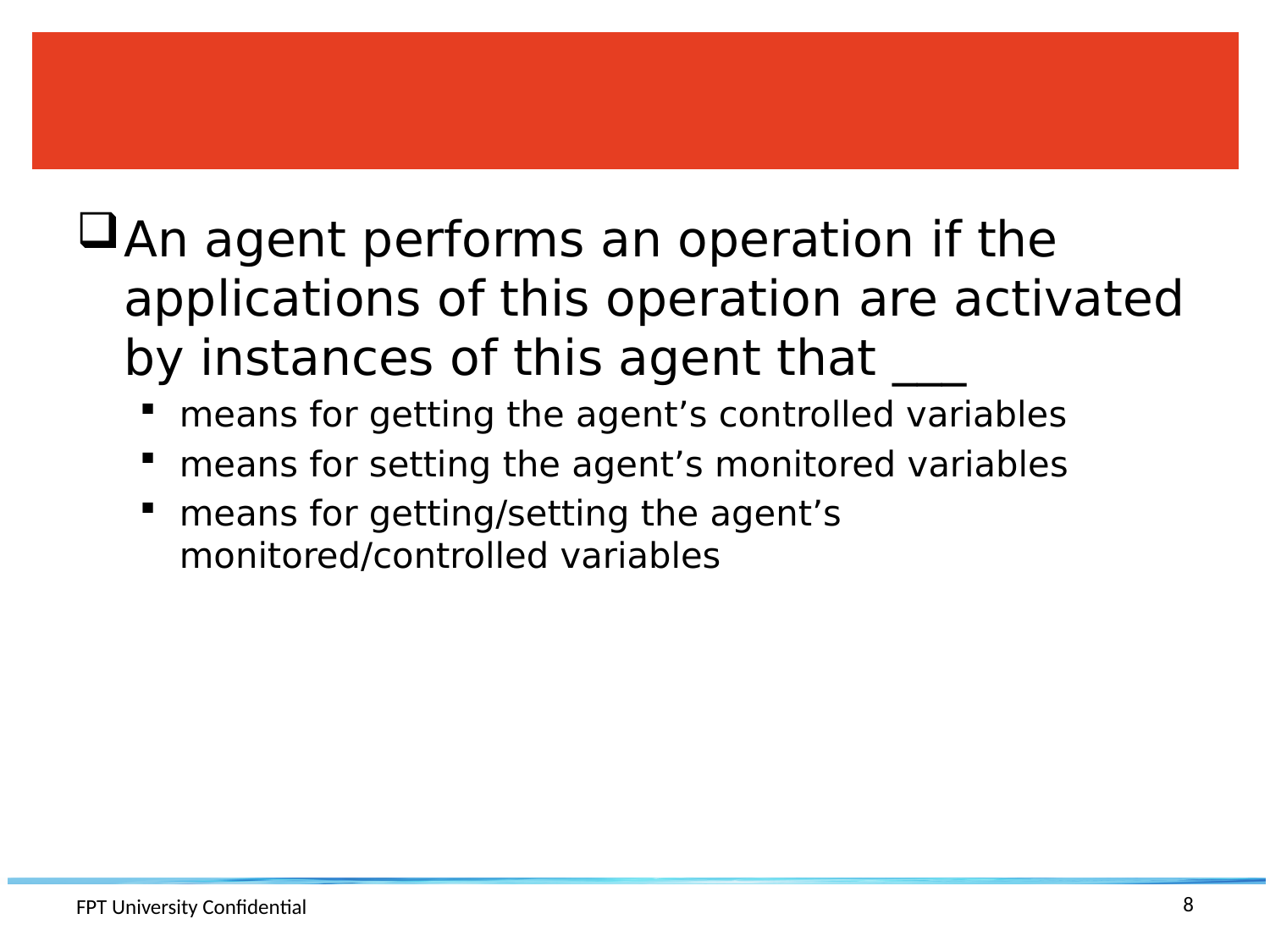

#
An agent performs an operation if the applications of this operation are activated by instances of this agent that ___
means for getting the agent’s controlled variables
means for setting the agent’s monitored variables
means for getting/setting the agent’s monitored/controlled variables